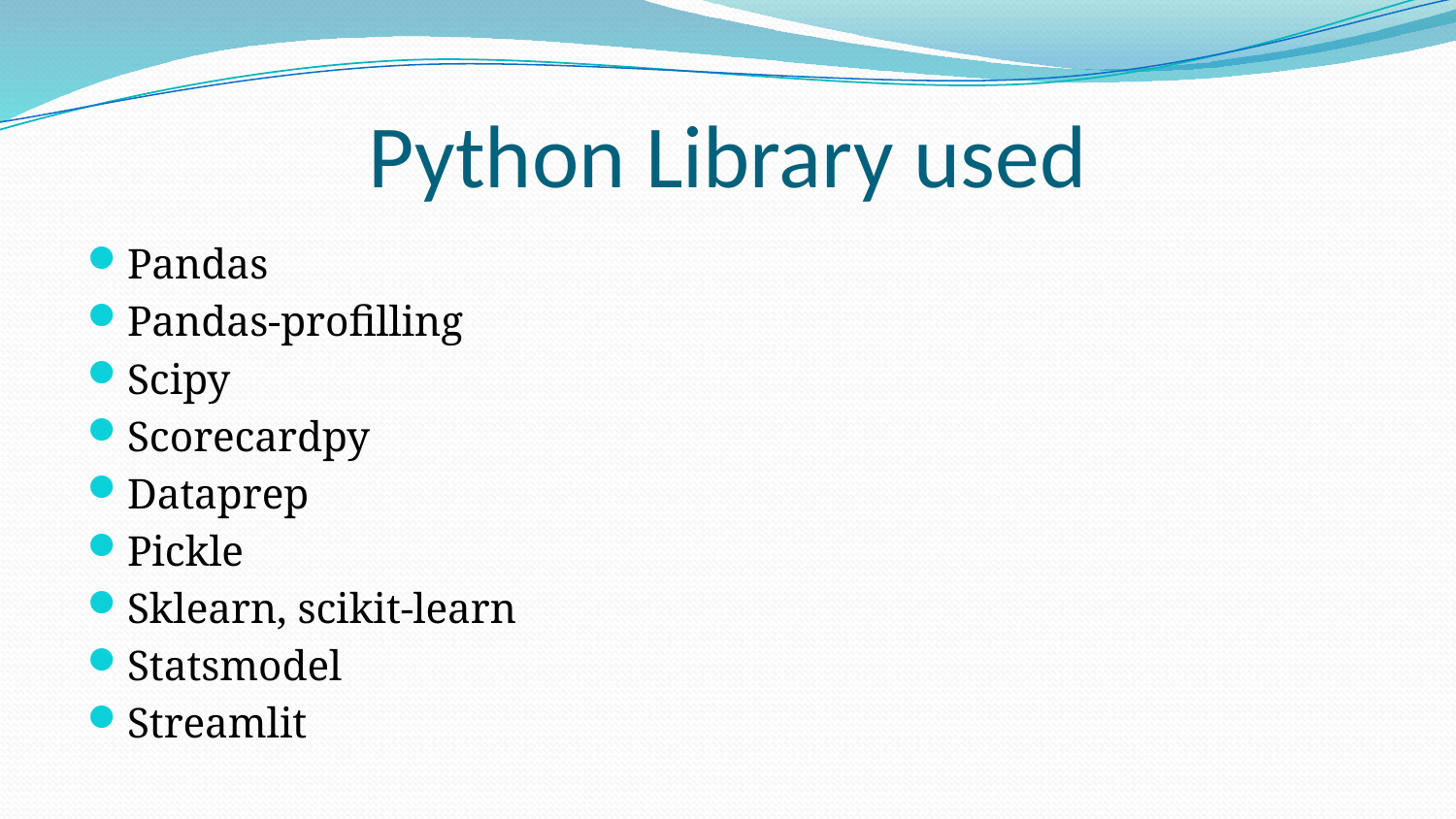

# Python Library used
Pandas
Pandas-profilling
Scipy
Scorecardpy
Dataprep
Pickle
Sklearn, scikit-learn
Statsmodel
Streamlit